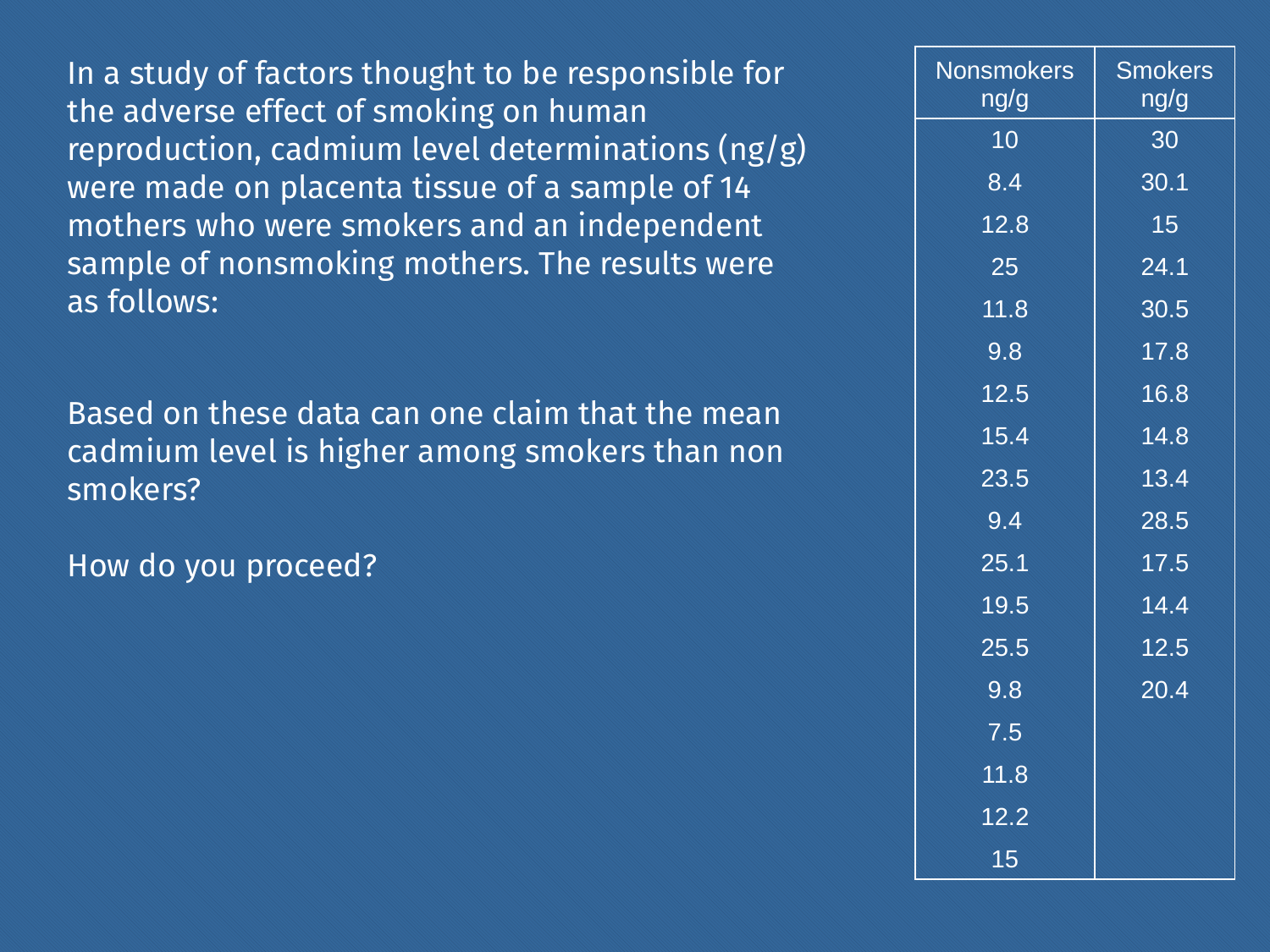

In a study of factors thought to be responsible for the adverse effect of smoking on human reproduction, cadmium level determinations (ng/g) were made on placenta tissue of a sample of 14 mothers who were smokers and an independent sample of nonsmoking mothers. The results were as follows:
| Nonsmokers ng/g | Smokers ng/g |
| --- | --- |
| 10 | 30 |
| 8.4 | 30.1 |
| 12.8 | 15 |
| 25 | 24.1 |
| 11.8 | 30.5 |
| 9.8 | 17.8 |
| 12.5 | 16.8 |
| 15.4 | 14.8 |
| 23.5 | 13.4 |
| 9.4 | 28.5 |
| 25.1 | 17.5 |
| 19.5 | 14.4 |
| 25.5 | 12.5 |
| 9.8 | 20.4 |
| 7.5 |  |
| 11.8 |  |
| 12.2 |  |
| 15 |  |

Based on these data can one claim that the mean cadmium level is higher among smokers than non smokers?

How do you proceed?